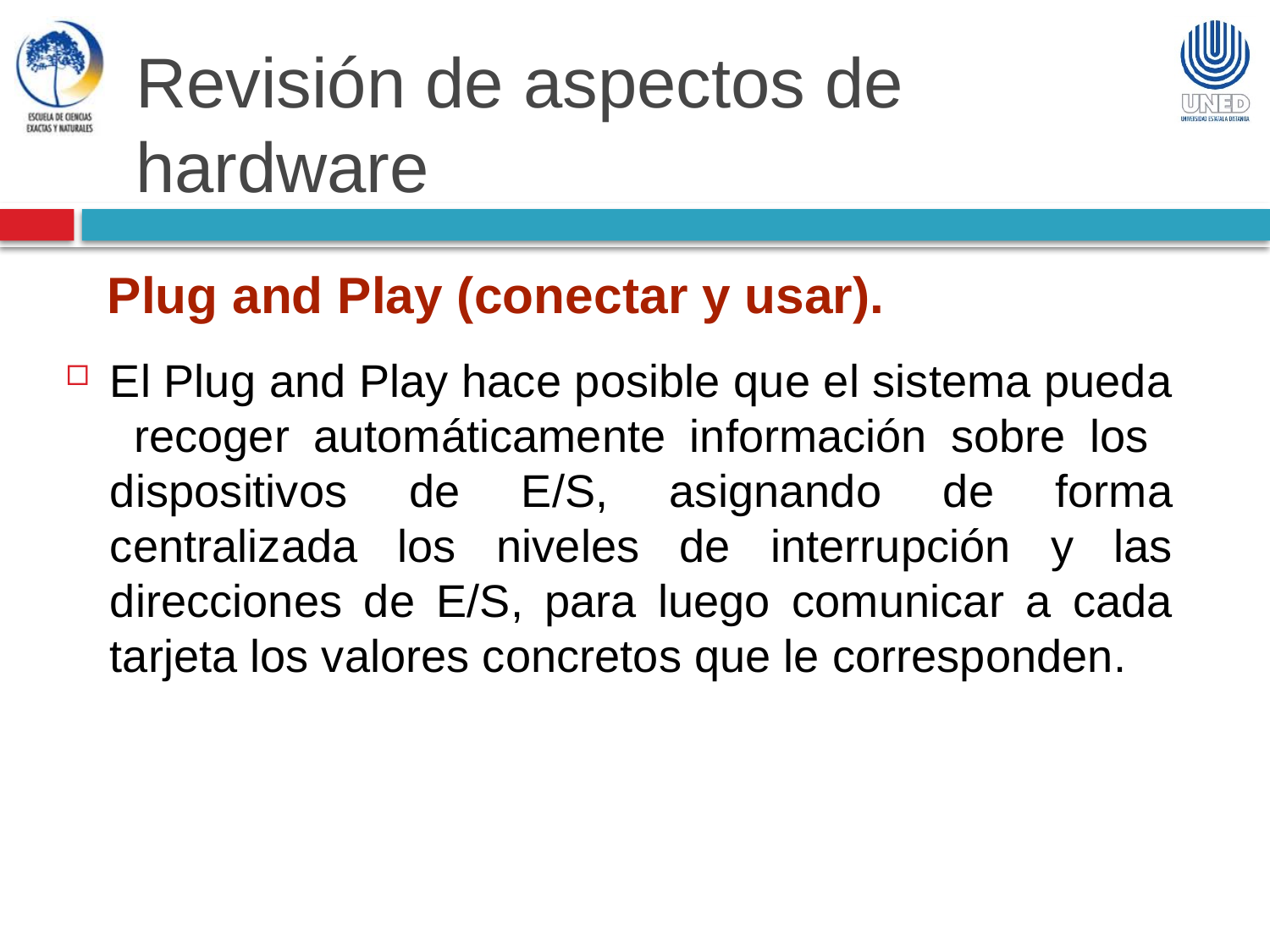

Revisión de aspectos de hardware
Plug and Play (conectar y usar).
El Plug and Play hace posible que el sistema pueda  recoger automáticamente información sobre los  dispositivos de E/S, asignando de forma centralizada los niveles de interrupción y las direcciones de E/S, para luego comunicar a cada tarjeta los valores concretos que le corresponden.